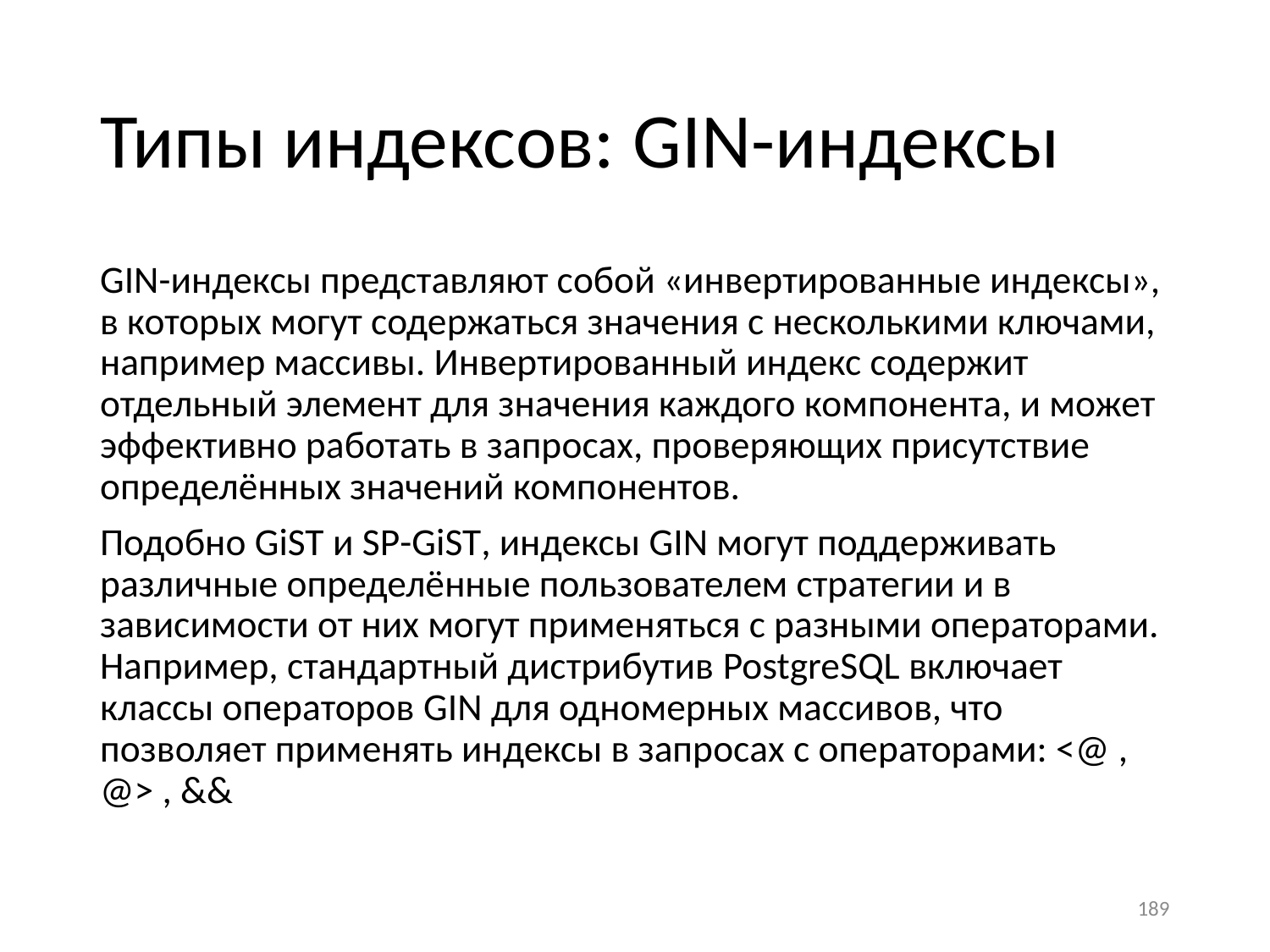

# Типы индексов: GIN-индексы
GIN-индексы представляют собой «инвертированные индексы», в которых могут содержаться значения с несколькими ключами, например массивы. Инвертированный индекс содержит отдельный элемент для значения каждого компонента, и может эффективно работать в запросах, проверяющих присутствие определённых значений компонентов.
Подобно GiST и SP-GiST, индексы GIN могут поддерживать различные определённые пользователем стратегии и в зависимости от них могут применяться с разными операторами. Например, стандартный дистрибутив PostgreSQL включает классы операторов GIN для одномерных массивов, что позволяет применять индексы в запросах с операторами: <@ , @> , &&

189